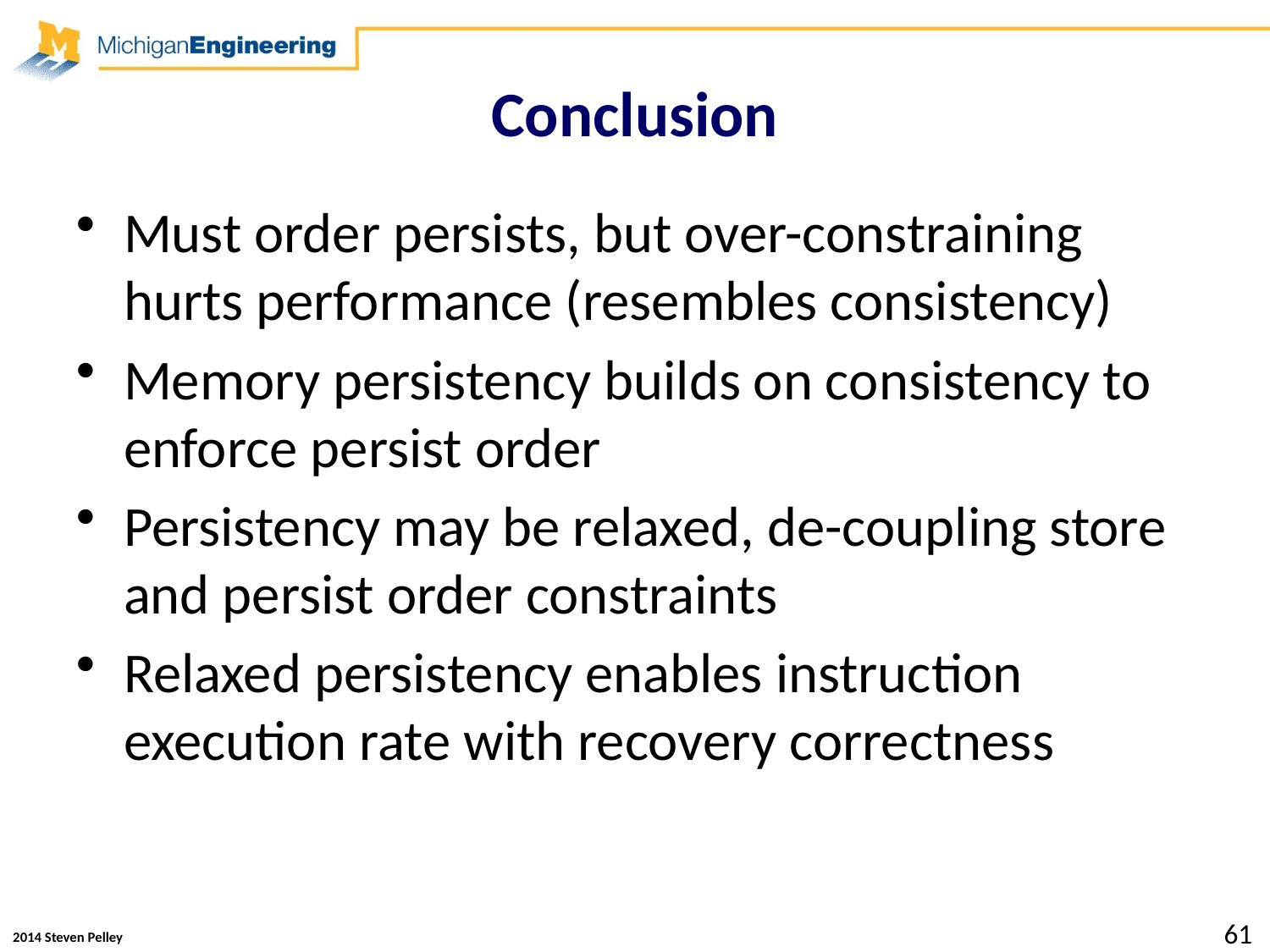

# Conclusion
Must order persists, but over-constraining hurts performance (resembles consistency)
Memory persistency builds on consistency to enforce persist order
Persistency may be relaxed, de-coupling store and persist order constraints
Relaxed persistency enables instruction execution rate with recovery correctness
61